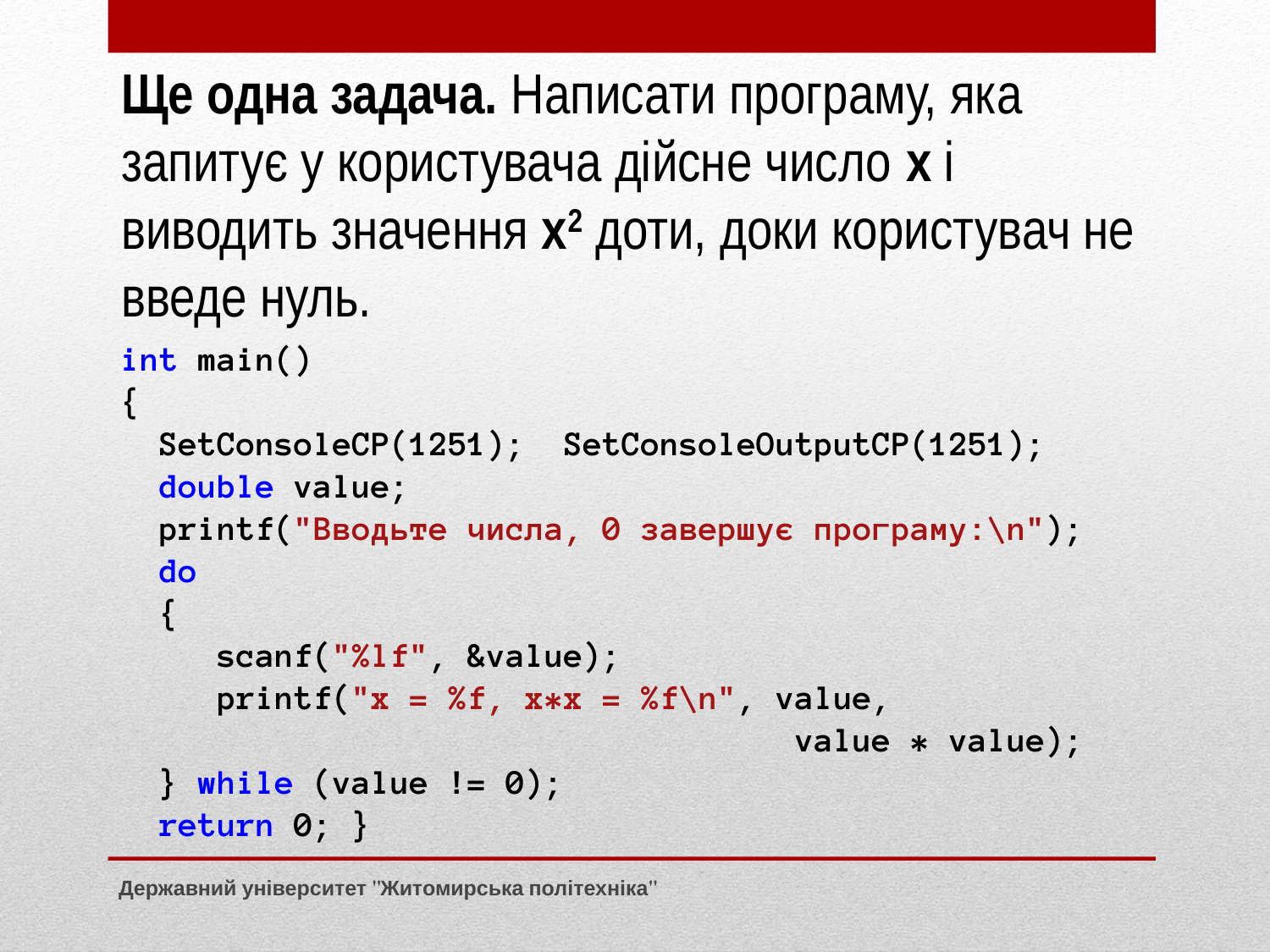

Ще одна задача. Написати програму, яка запитує у користувача дійсне число х і  виводить значення х2 доти, доки користувач не введе нуль.
int main()
{
  SetConsoleCP(1251);  SetConsoleOutputCP(1251);
  double value;
  printf("Вводьте числа, 0 завершує програму:\n");
  do
  {
     scanf("%lf", &value);
     printf("x = %f, x*x = %f\n", value,
                                   value * value);
  } while (value != 0);
  return 0; }
Державний університет "Житомирська політехніка"